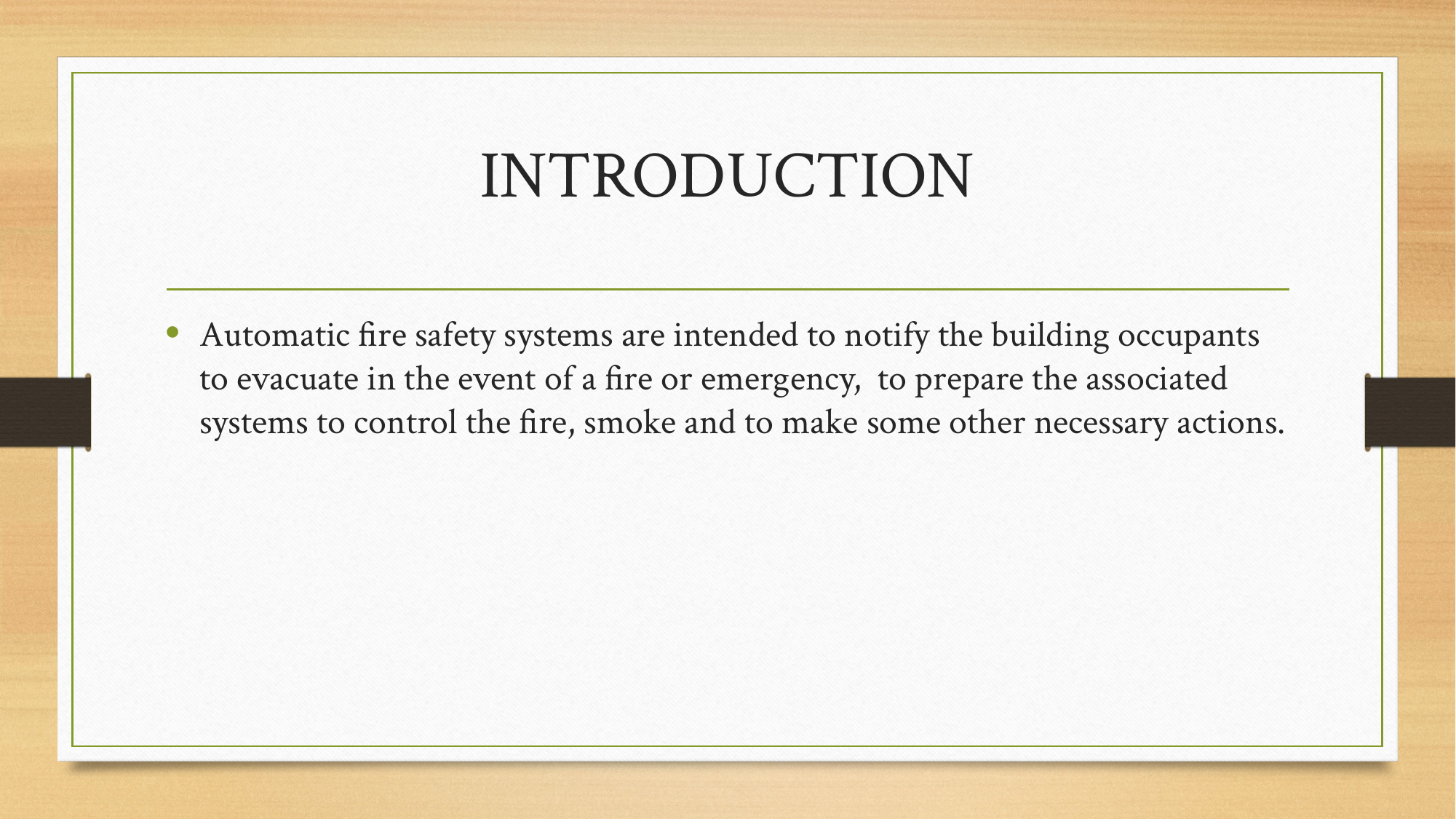

# INTRODUCTION
Automatic fire safety systems are intended to notify the building occupants to evacuate in the event of a fire or emergency,  to prepare the associated systems to control the fire, smoke and to make some other necessary actions.